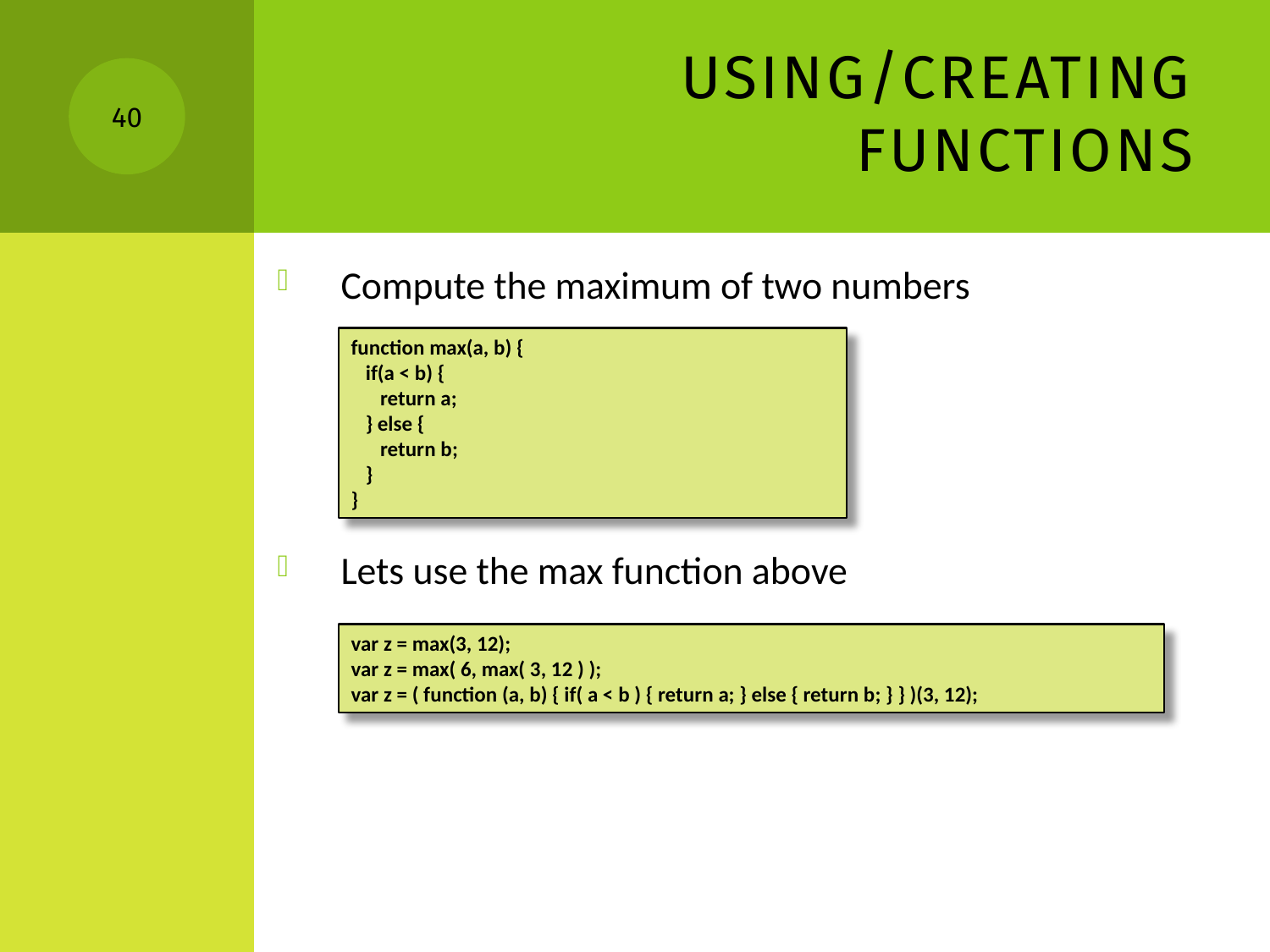

# Using/Creating Functions
40
Compute the maximum of two numbers

Lets use the max function above

function max(a, b) {
   if(a < b) {
      return a;
   } else {
      return b;
   }
}
var z = max(3, 12);
var z = max( 6, max( 3, 12 ) );
var z = ( function (a, b) { if( a < b ) { return a; } else { return b; } } )(3, 12);